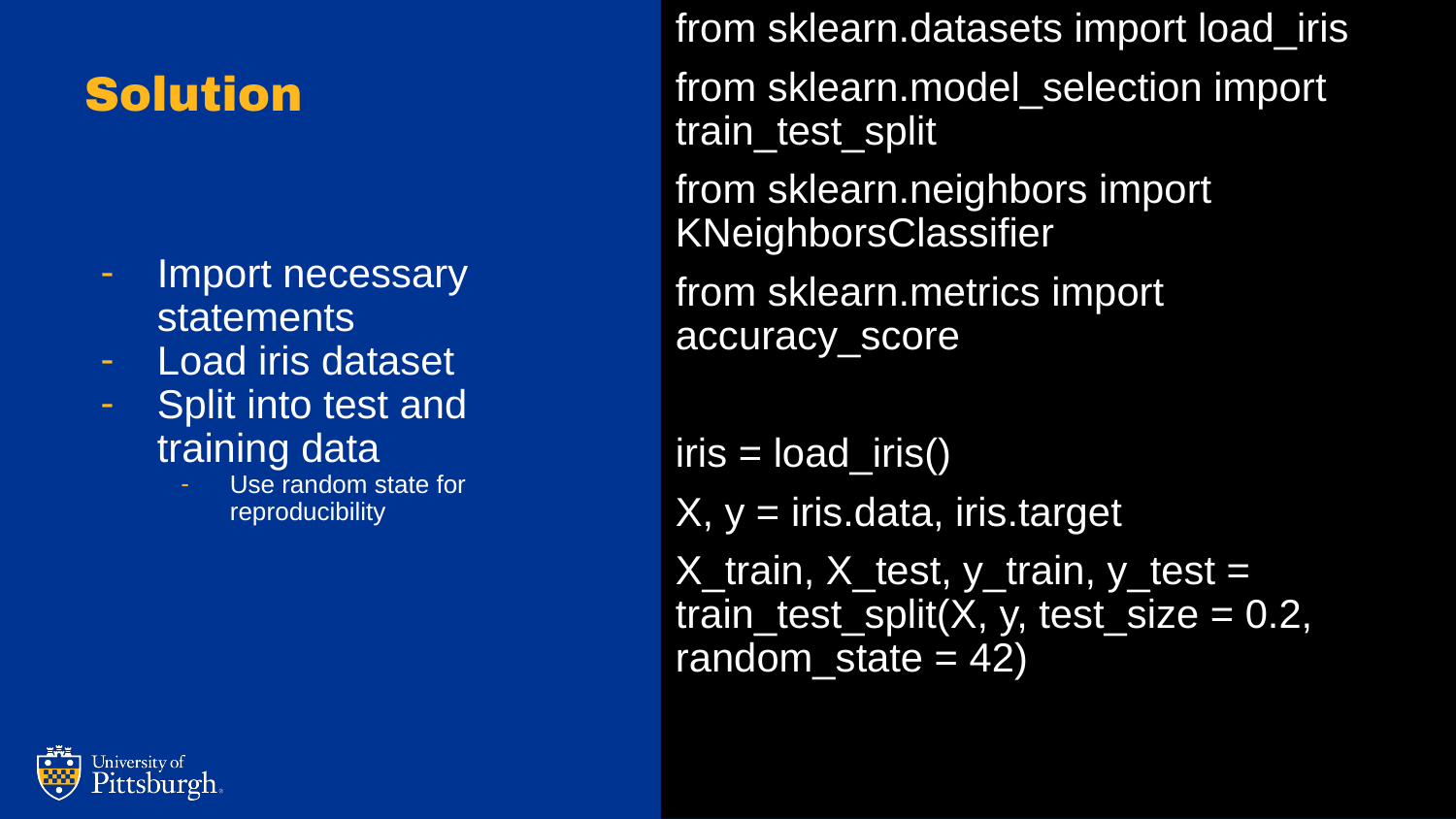

from sklearn.datasets import load_iris
from sklearn.model_selection import train_test_split
from sklearn.neighbors import KNeighborsClassifier
from sklearn.metrics import accuracy_score

iris = load_iris()
X, y = iris.data, iris.target
X_train, X_test, y_train, y_test = train_test_split(X, y, test_size = 0.2, random_state = 42)
# Solution
Import necessary statements
Load iris dataset
Split into test and training data
Use random state for reproducibility